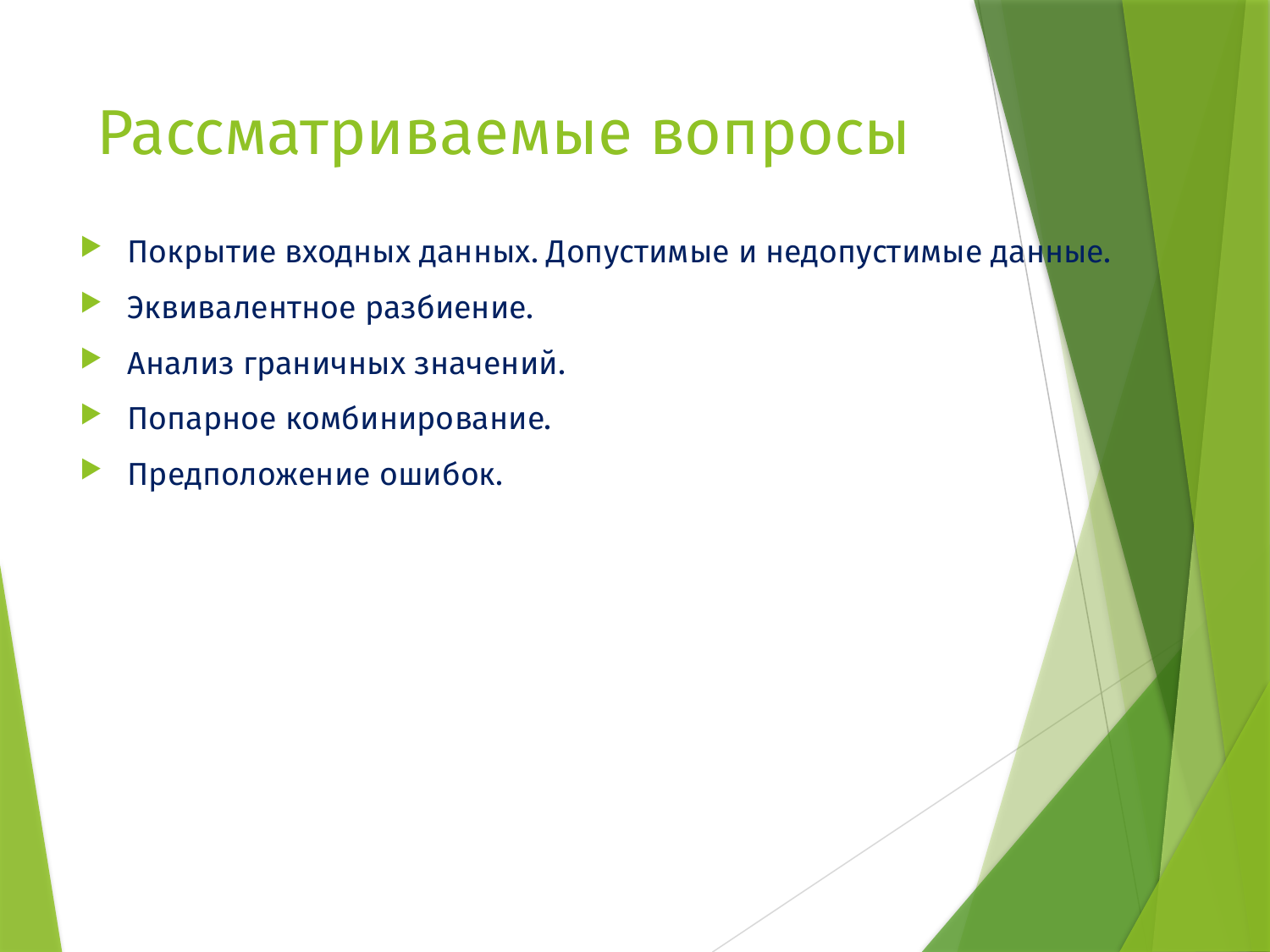

# Рассматриваемые вопросы
Покрытие входных данных. Допустимые и недопустимые данные.
Эквивалентное разбиение.
Анализ граничных значений.
Попарное комбинирование.
Предположение ошибок.